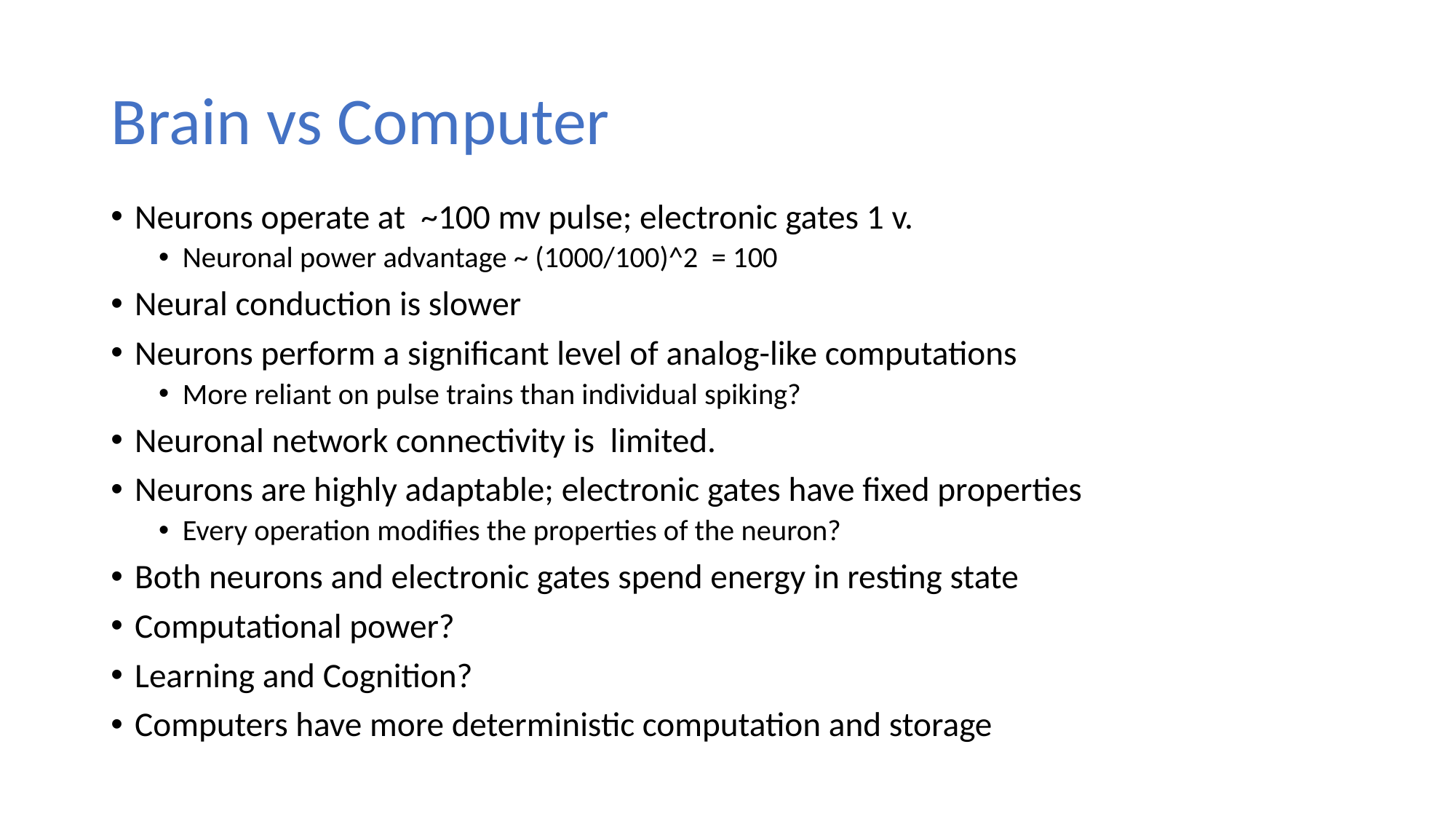

# Brain vs Computer
Neurons operate at  ~100 mv pulse; electronic gates 1 v.
Neuronal power advantage ~ (1000/100)^2  = 100
Neural conduction is slower
Neurons perform a significant level of analog-like computations
More reliant on pulse trains than individual spiking?
Neuronal network connectivity is  limited.
Neurons are highly adaptable; electronic gates have fixed properties
Every operation modifies the properties of the neuron?
Both neurons and electronic gates spend energy in resting state
Computational power?
Learning and Cognition?
Computers have more deterministic computation and storage